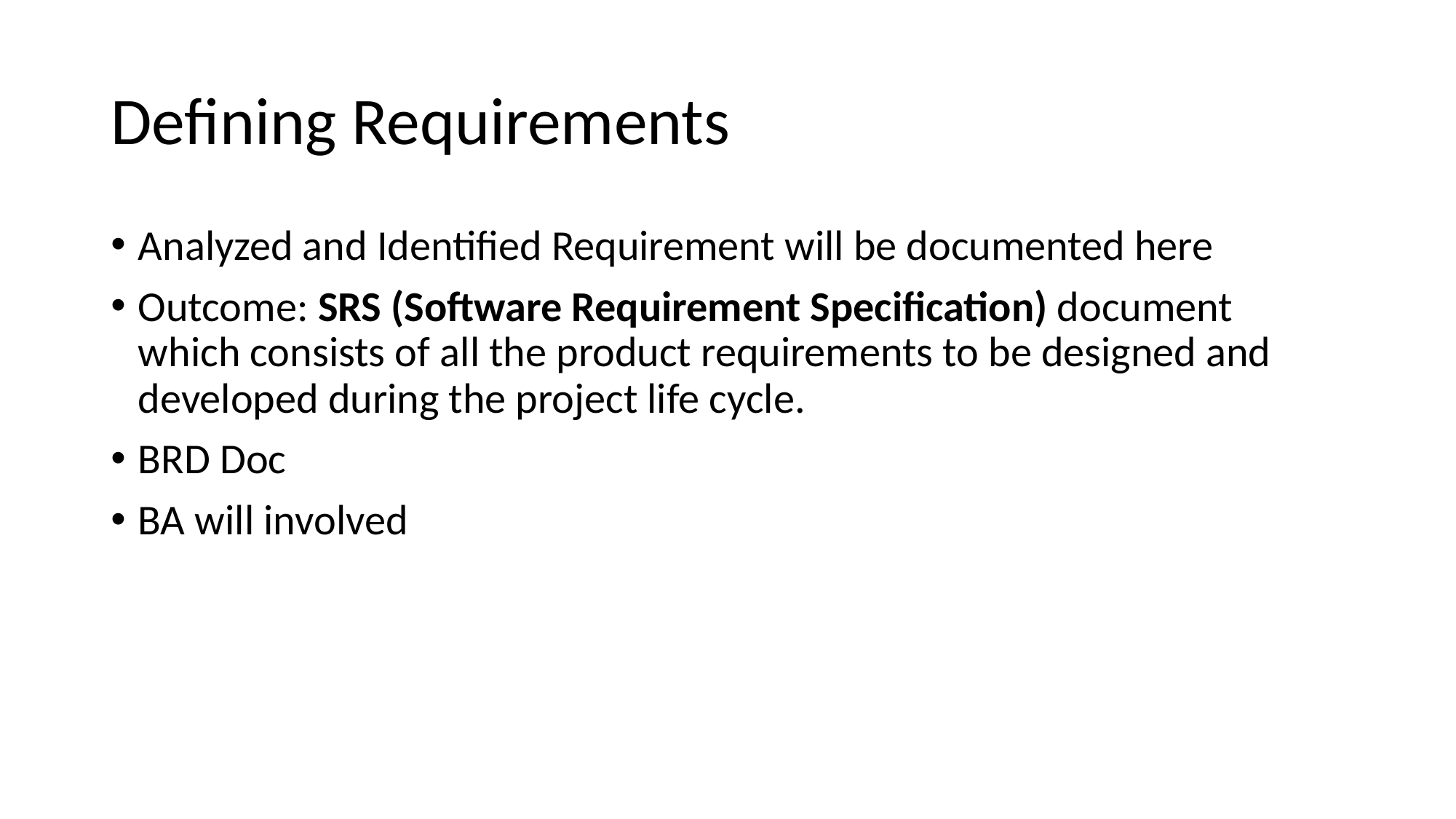

# Defining Requirements
Analyzed and Identified Requirement will be documented here
Outcome: SRS (Software Requirement Specification) document which consists of all the product requirements to be designed and developed during the project life cycle.
BRD Doc
BA will involved